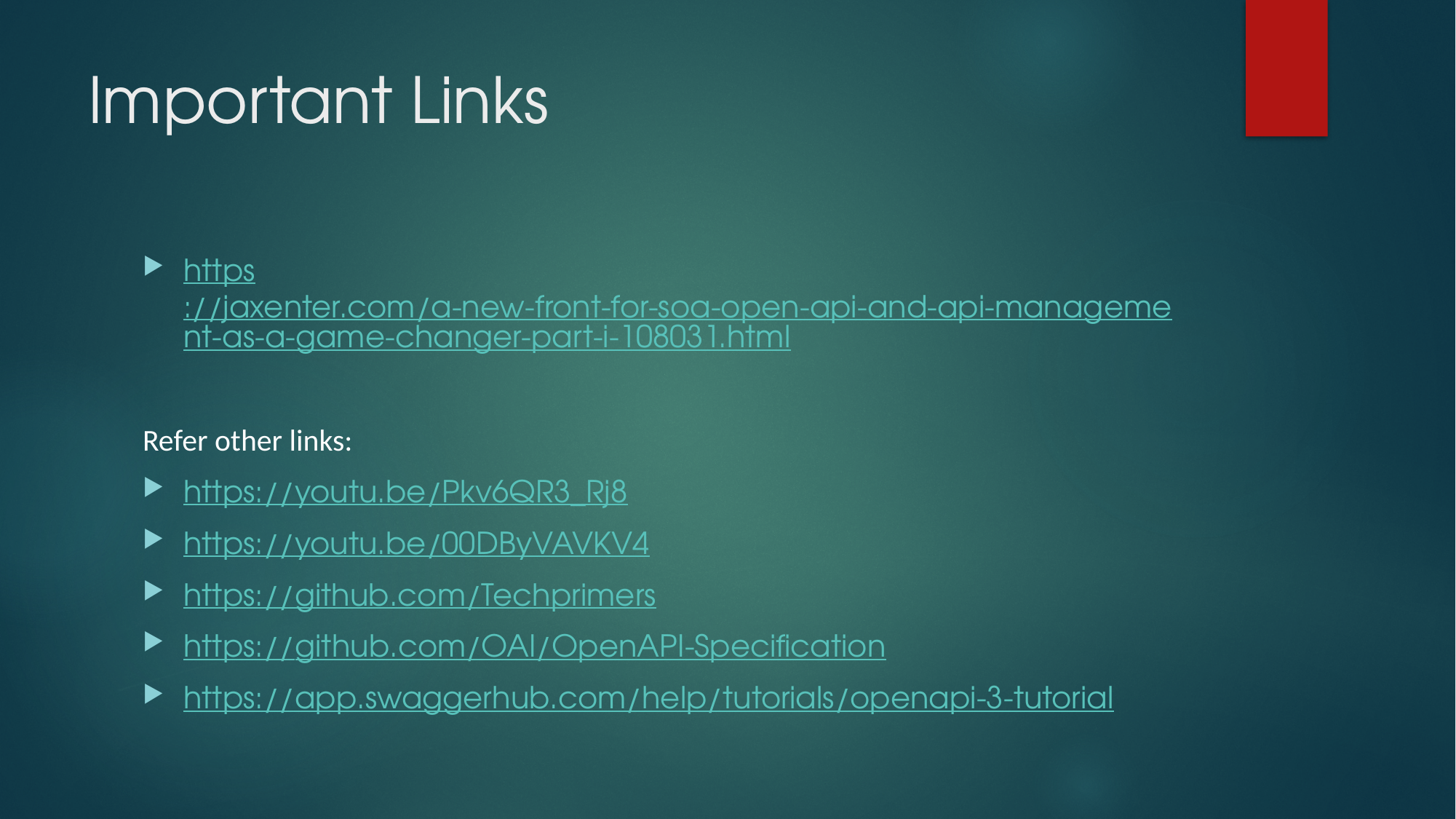

# Important Links
https://jaxenter.com/a-new-front-for-soa-open-api-and-api-management-as-a-game-changer-part-i-108031.html

Refer other links:
https://youtu.be/Pkv6QR3_Rj8
https://youtu.be/00DByVAVKV4
https://github.com/Techprimers
https://github.com/OAI/OpenAPI-Specification
https://app.swaggerhub.com/help/tutorials/openapi-3-tutorial